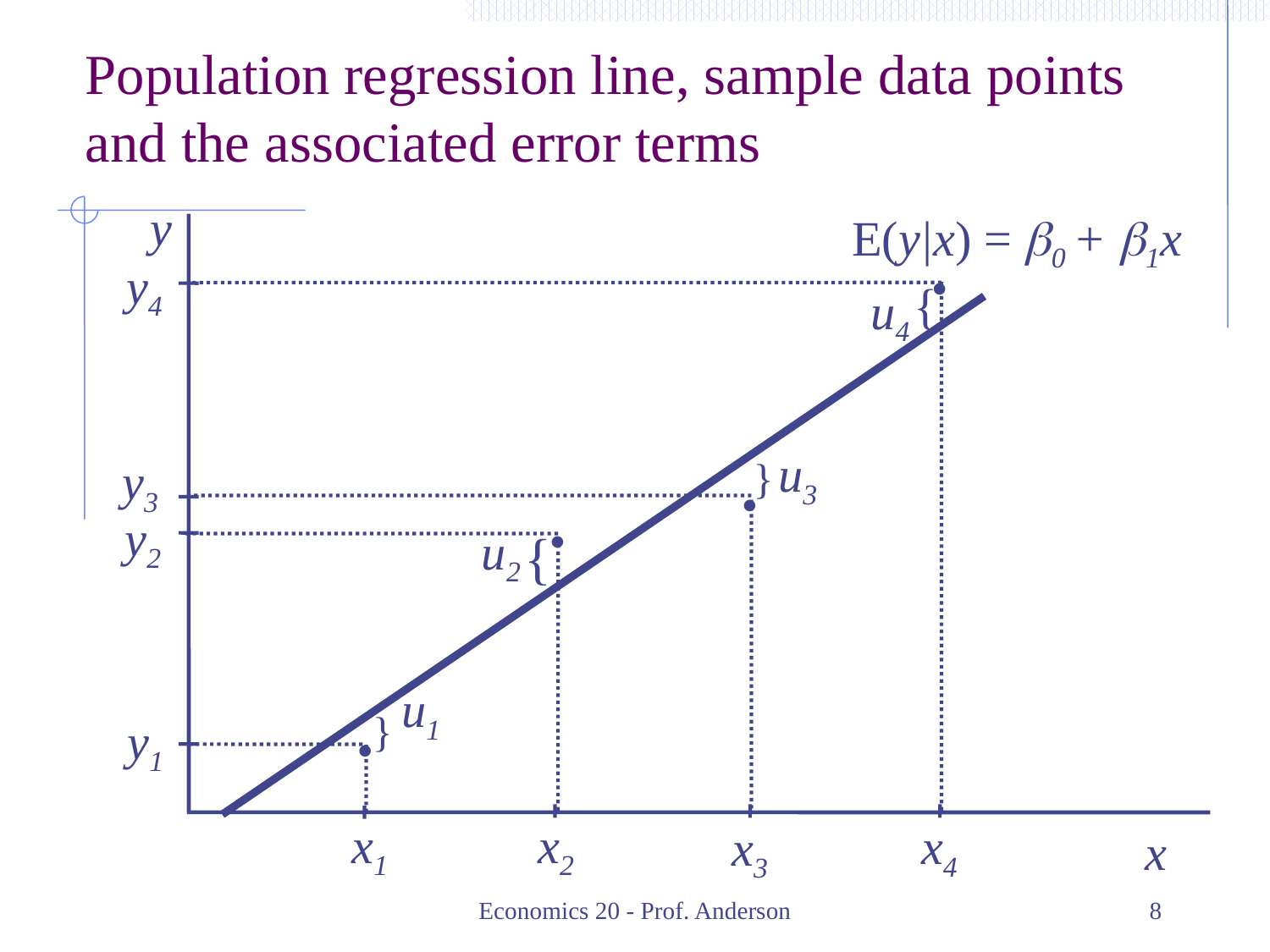

Population regression line, sample data points
and the associated error terms
y
E(y|x) = β0 + β1x

.
y4
{
u4

.
u3
y3
}
.

y2
u2
{

u1
.
}
y1

x2
x1
x4
x3

x
Economics 20 - Prof. Anderson
8